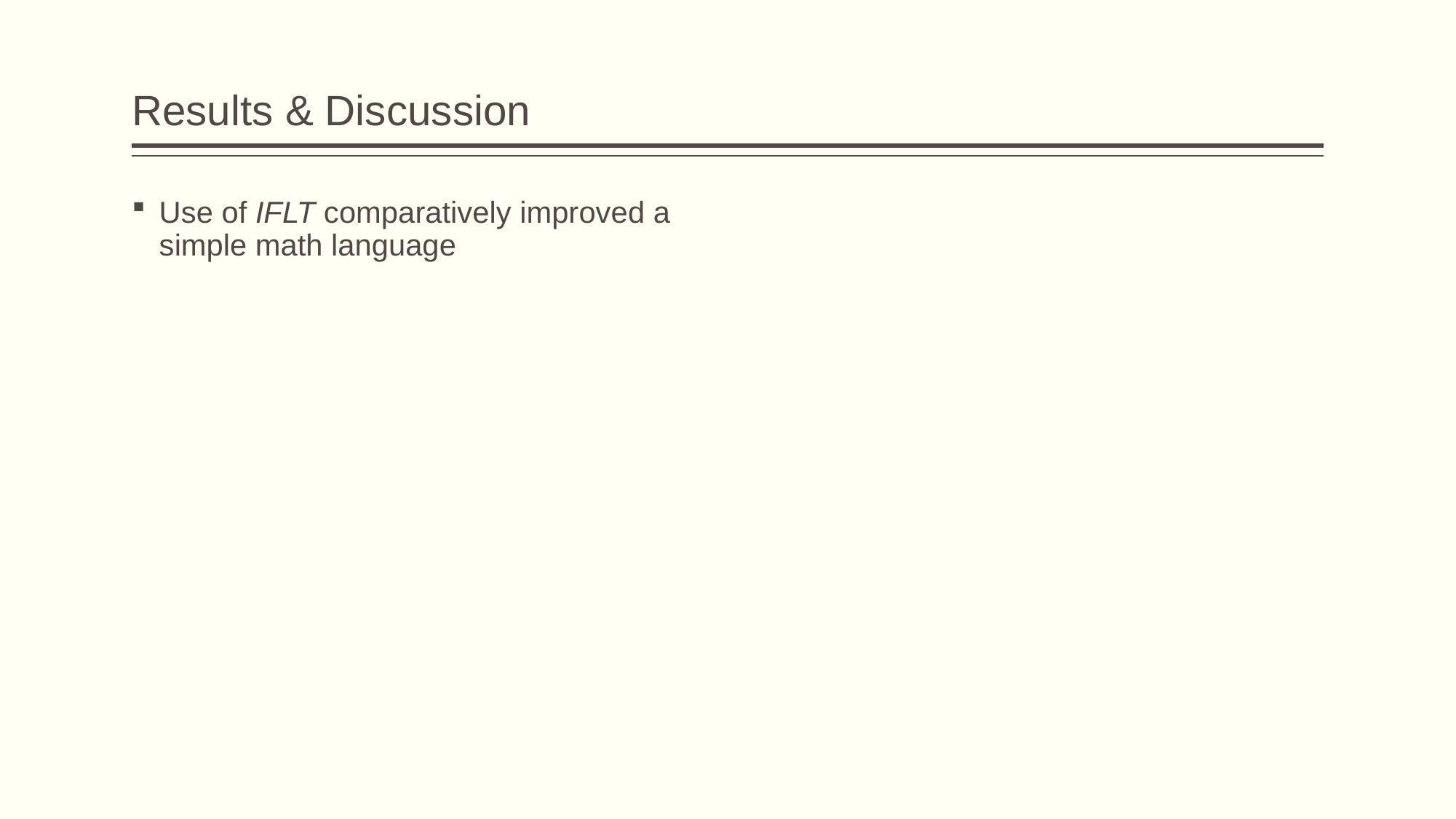

# Results & Discussion
Use of IFLT comparatively improved a simple math language